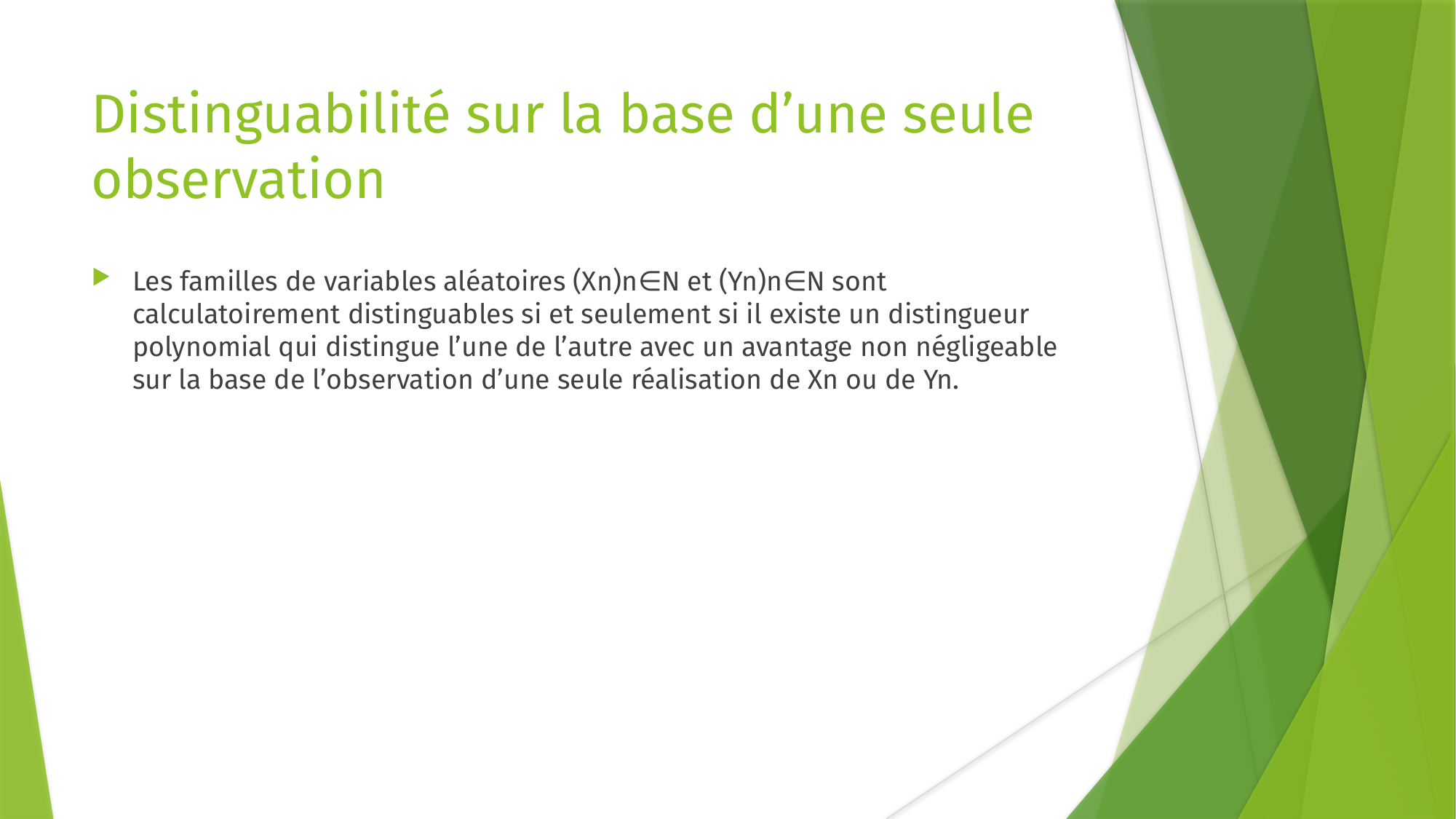

Distinguabilité sur la base d’une seule observation
Les familles de variables aléatoires (Xn)n∈N et (Yn)n∈N sont calculatoirement distinguables si et seulement si il existe un distingueur polynomial qui distingue l’une de l’autre avec un avantage non négligeable sur la base de l’observation d’une seule réalisation de Xn ou de Yn.